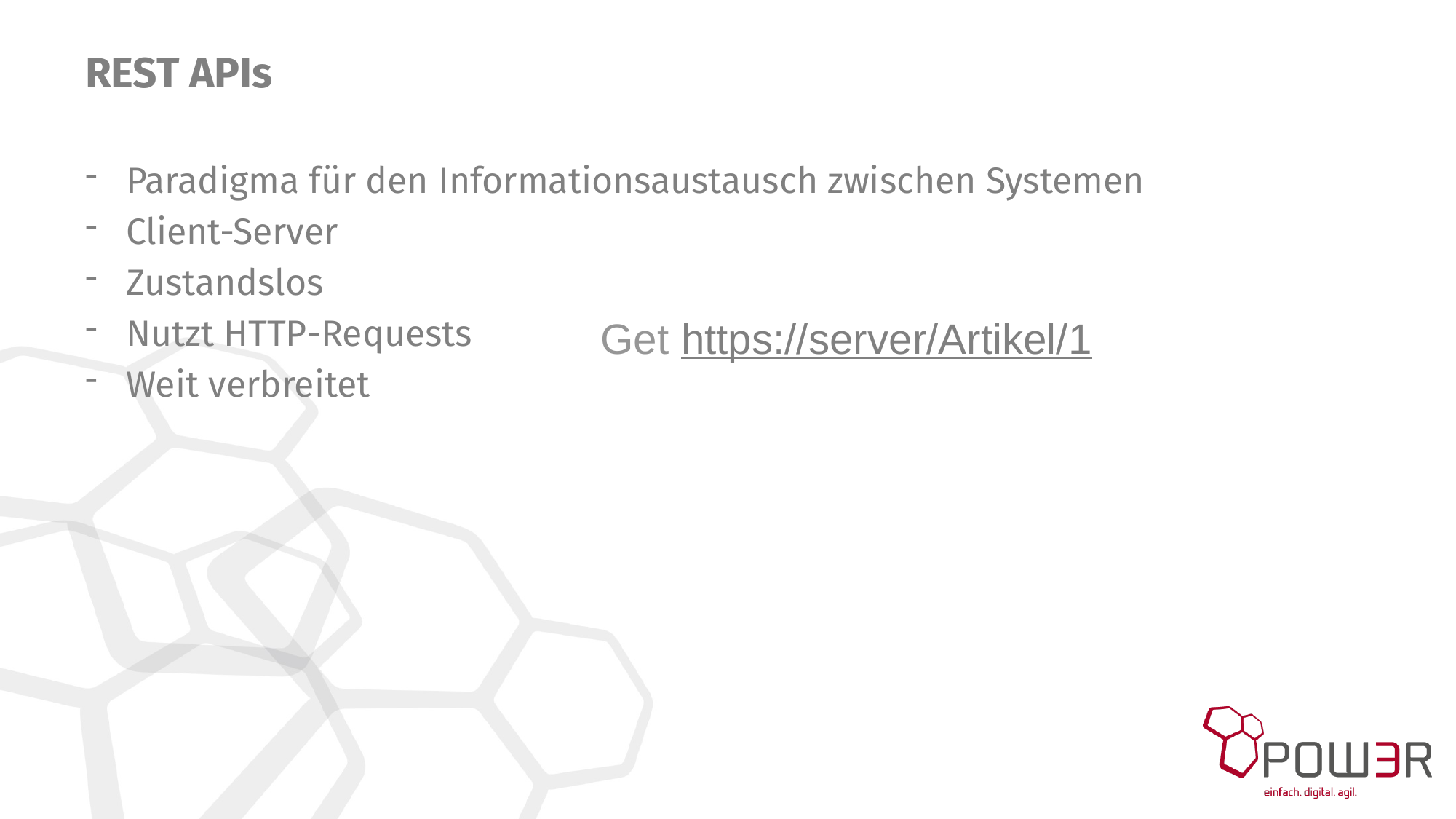

# REST APIs
Paradigma für den Informationsaustausch zwischen Systemen
Client-Server
Zustandslos
Nutzt HTTP-Requests
Weit verbreitet

Get https://server/Artikel/1